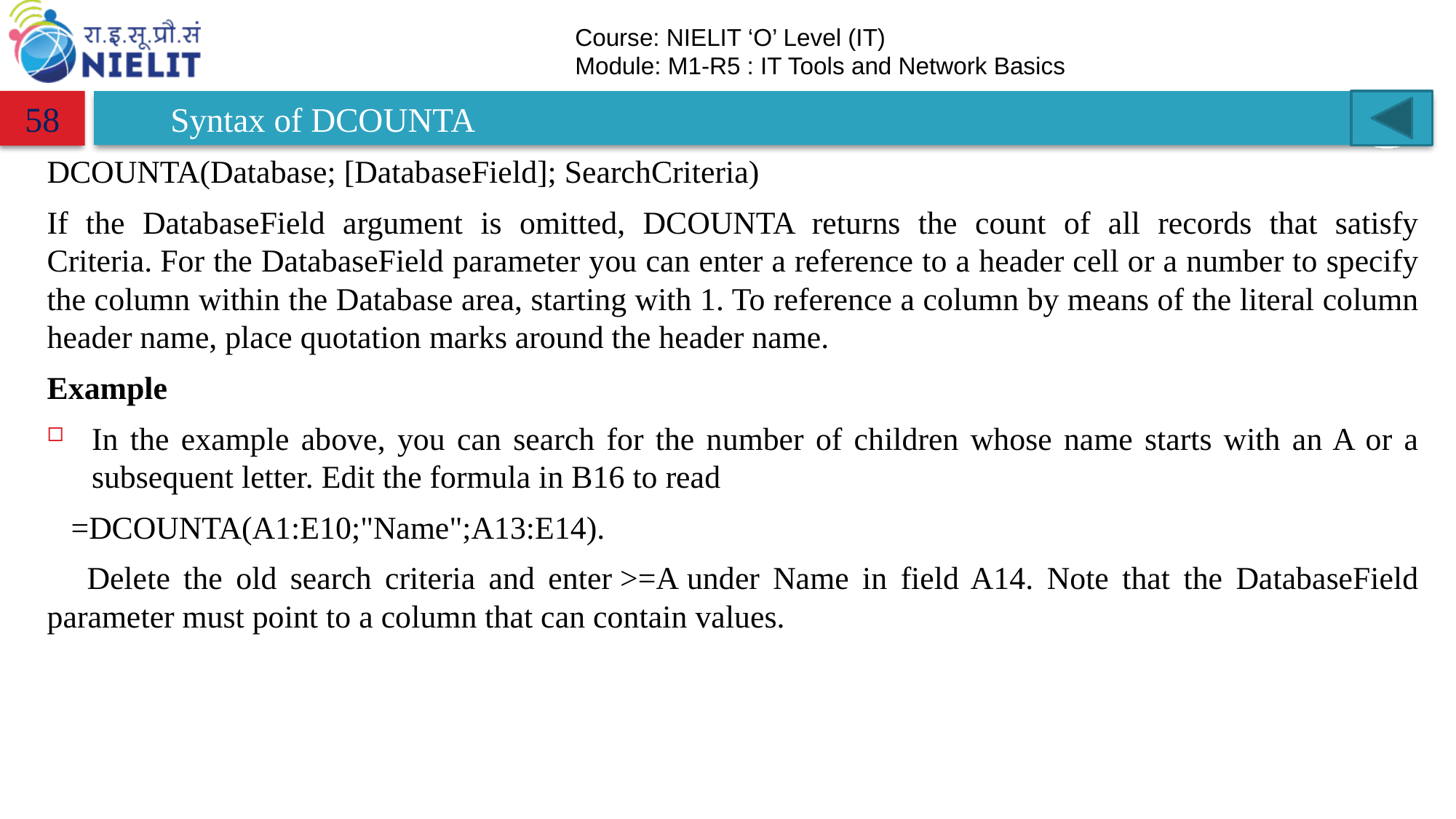

# Syntax of DCOUNTA
58
DCOUNTA(Database; [DatabaseField]; SearchCriteria)
If the DatabaseField argument is omitted, DCOUNTA returns the count of all records that satisfy Criteria. For the DatabaseField parameter you can enter a reference to a header cell or a number to specify the column within the Database area, starting with 1. To reference a column by means of the literal column header name, place quotation marks around the header name.
Example
In the example above, you can search for the number of children whose name starts with an A or a subsequent letter. Edit the formula in B16 to read
   =DCOUNTA(A1:E10;"Name";A13:E14).
   Delete the old search criteria and enter >=A under Name in field A14. Note that the DatabaseField parameter must point to a column that can contain values.